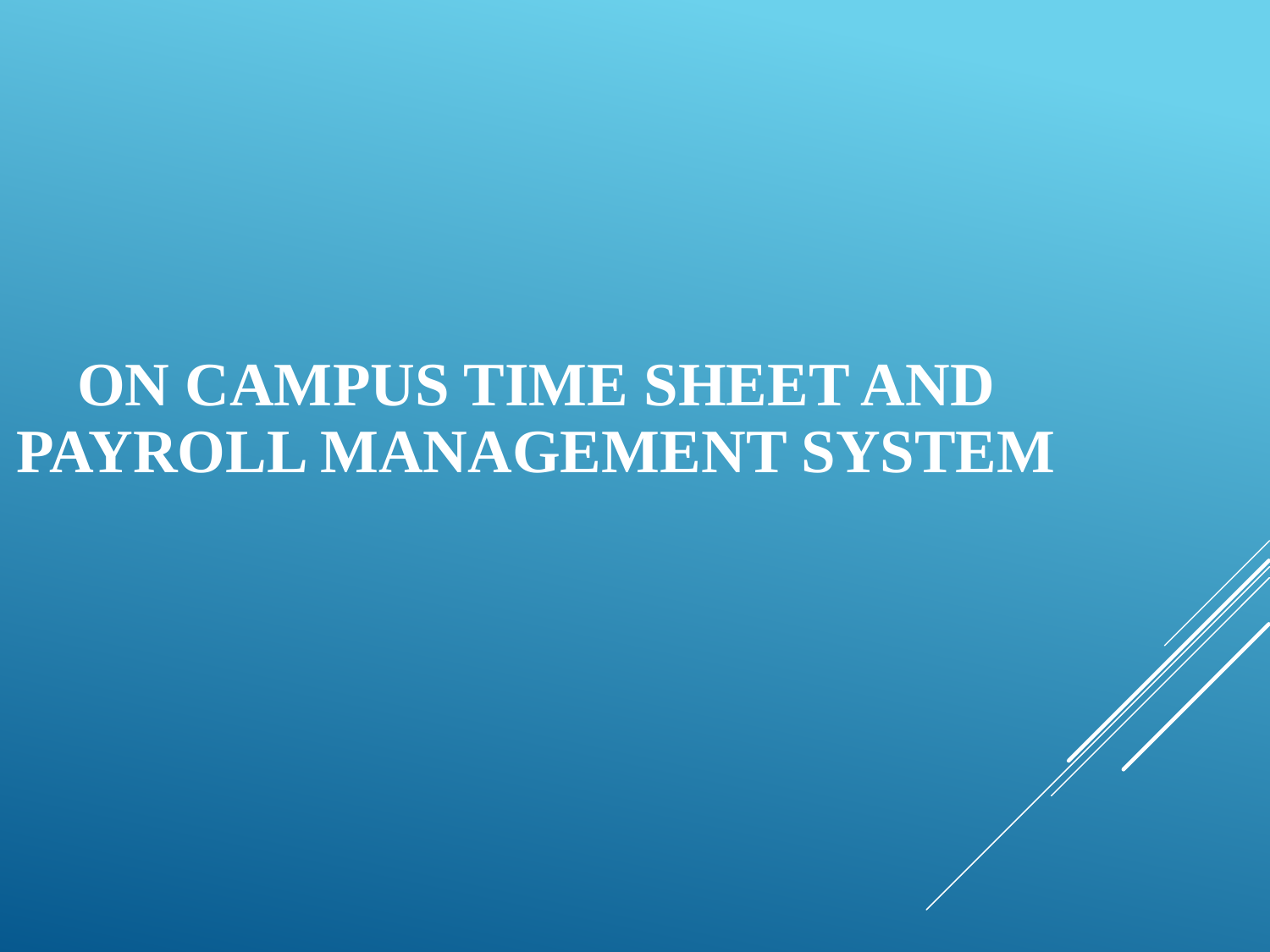

ON CAMPUS TIME SHEET AND PAYROLL MANAGEMENT SYSTEM